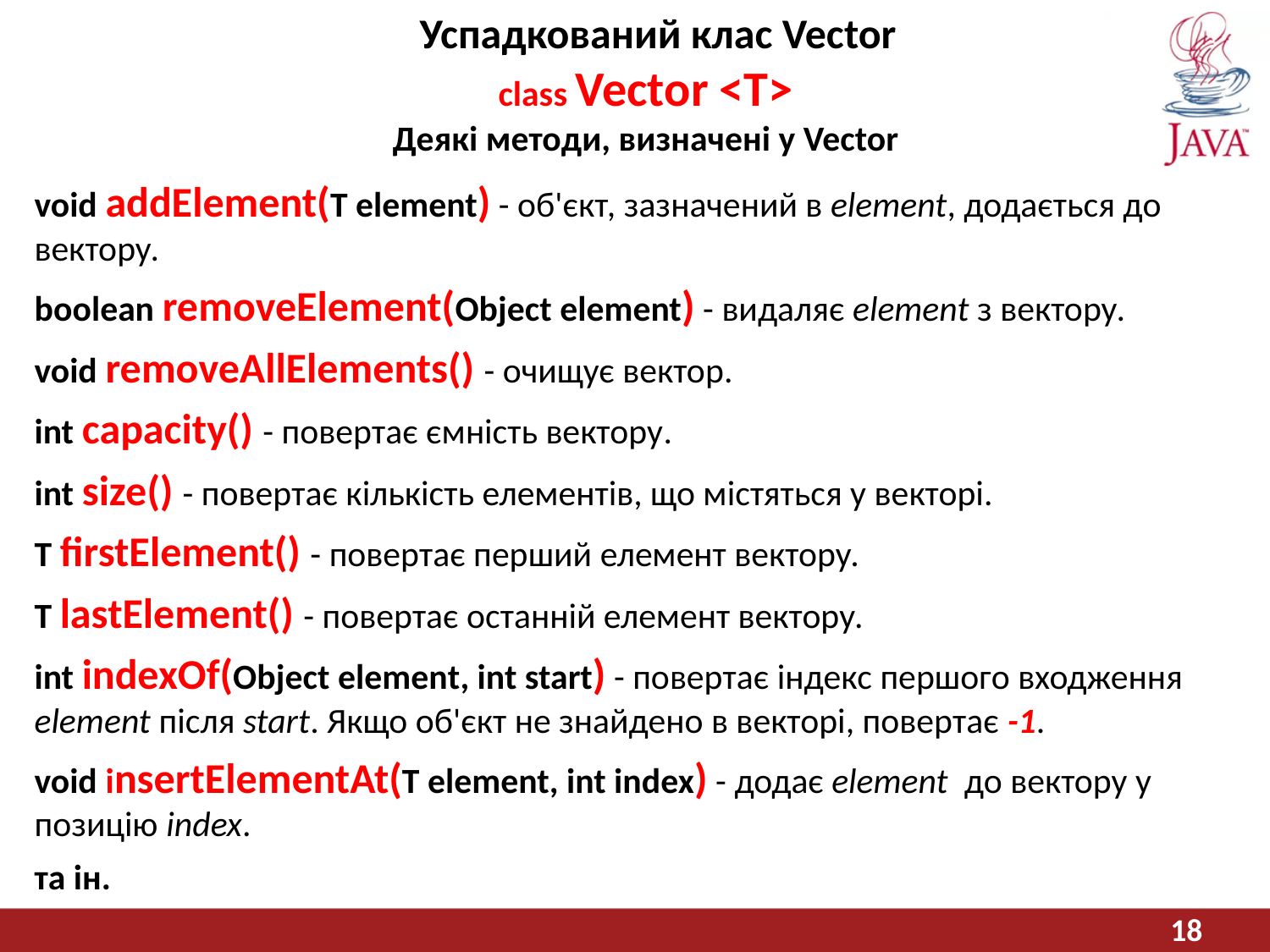

Успадкований клас Vector
class Vector <T>
Деякі методи, визначені у Vector
void addElement(T element) - об'єкт, зазначений в element, додається до вектору.
boolean removeElement(Object element) - видаляє element з вектору.
void removeAllElements() - очищує вектор.
int capacity() - повертає ємність вектору.
int size() - повертає кількість елементів, що містяться у векторі.
T firstElement() - повертає перший елемент вектору.
T lastElement() - повертає останній елемент вектору.
int indexOf(Object element, int start) - повертає індекс пepшoгo входження element після start. Якщо об'єкт не знайдено в векторі, повертає -1.
void insertElementAt(T element, int index) - додає element  до вектору у позицію index.
та ін.